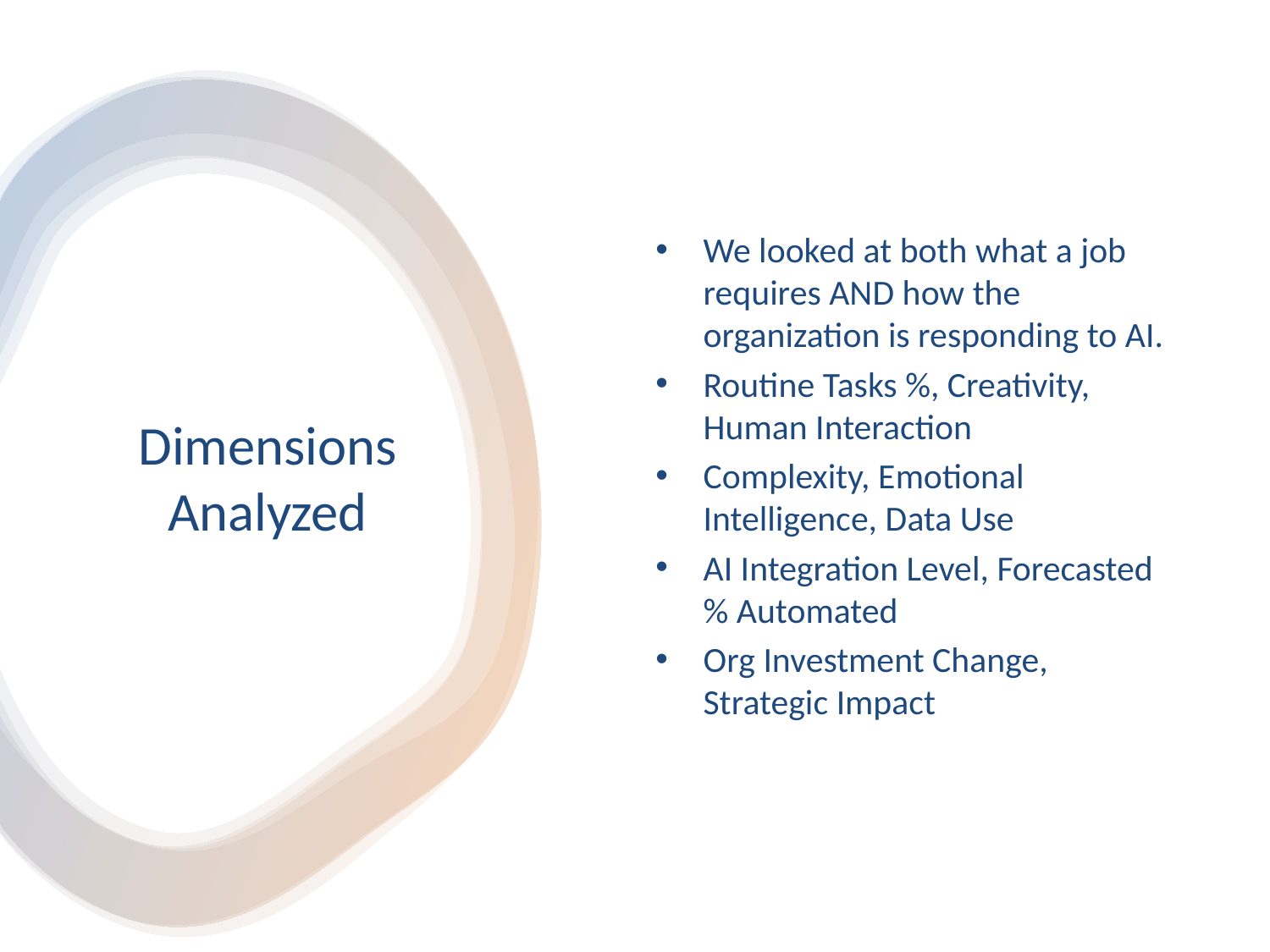

We looked at both what a job requires AND how the organization is responding to AI.
Routine Tasks %, Creativity, Human Interaction
Complexity, Emotional Intelligence, Data Use
AI Integration Level, Forecasted % Automated
Org Investment Change, Strategic Impact
# Dimensions Analyzed